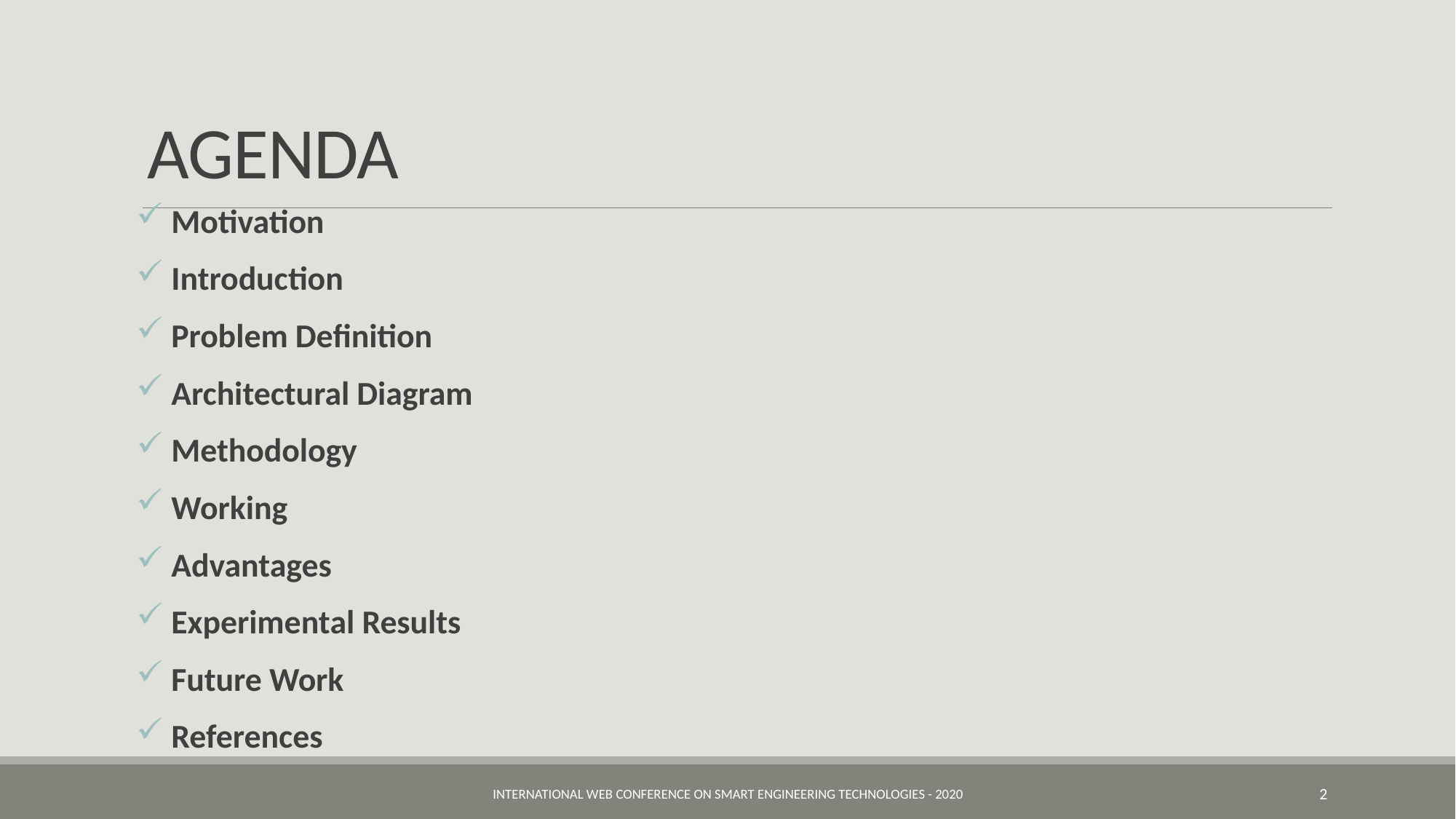

# AGENDA
 Motivation
 Introduction
 Problem Definition
 Architectural Diagram
 Methodology
 Working
 Advantages
 Experimental Results
 Future Work
 References

International Web Conference on Smart Engineering Technologies - 2020
2